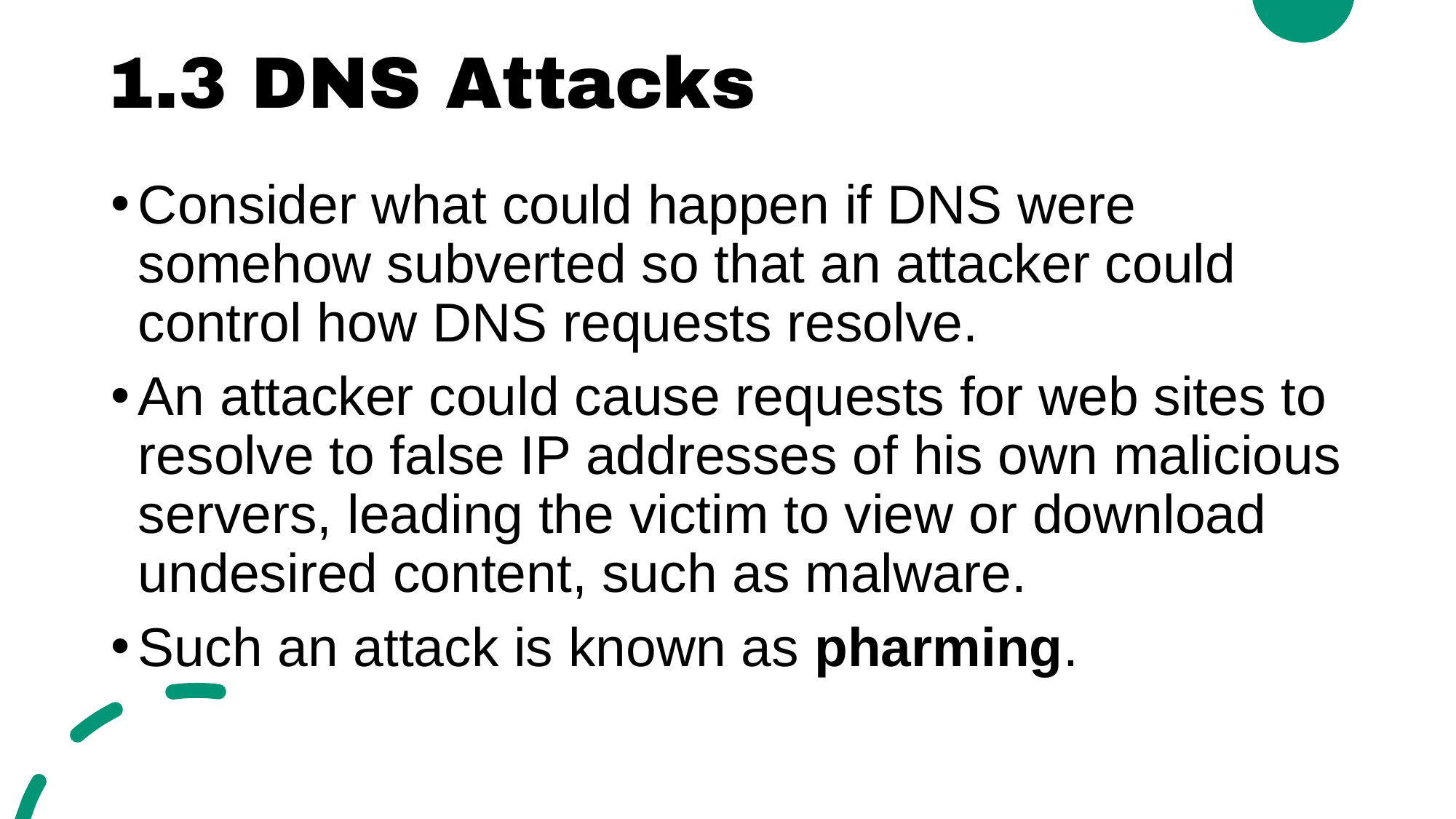

# 1.3 DNS Attacks
Consider what could happen if DNS were somehow subverted so that an attacker could control how DNS requests resolve.
An attacker could cause requests for web sites to resolve to false IP addresses of his own malicious servers, leading the victim to view or download undesired content, such as malware.
Such an attack is known as pharming.